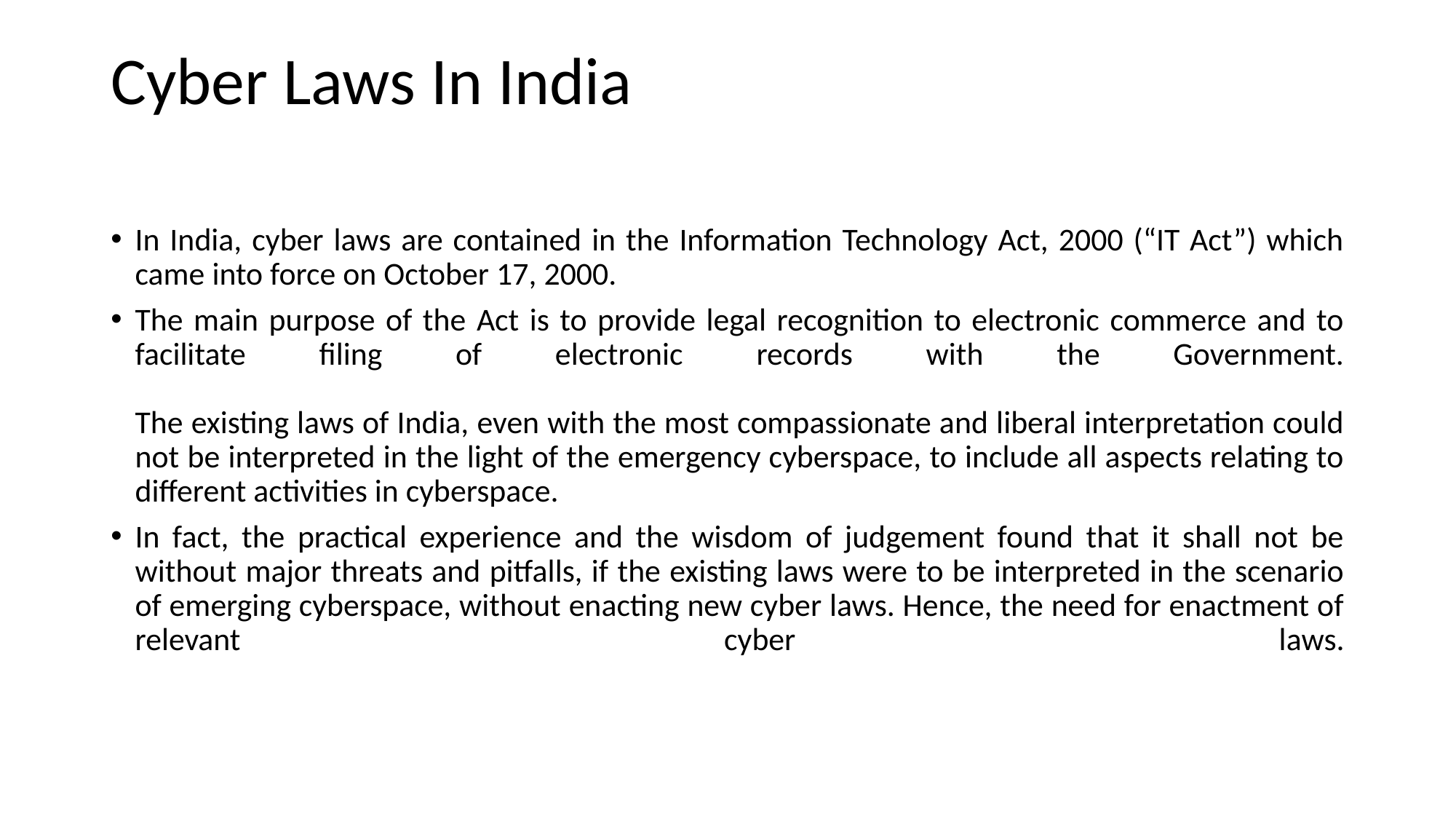

# Cyber Laws In India
In India, cyber laws are contained in the Information Technology Act, 2000 (“IT Act”) which came into force on October 17, 2000.
The main purpose of the Act is to provide legal recognition to electronic commerce and to facilitate filing of electronic records with the Government.
The existing laws of India, even with the most compassionate and liberal interpretation could not be interpreted in the light of the emergency cyberspace, to include all aspects relating to different activities in cyberspace.
In fact, the practical experience and the wisdom of judgement found that it shall not be without major threats and pitfalls, if the existing laws were to be interpreted in the scenario of emerging cyberspace, without enacting new cyber laws. Hence, the need for enactment of relevant cyber laws.